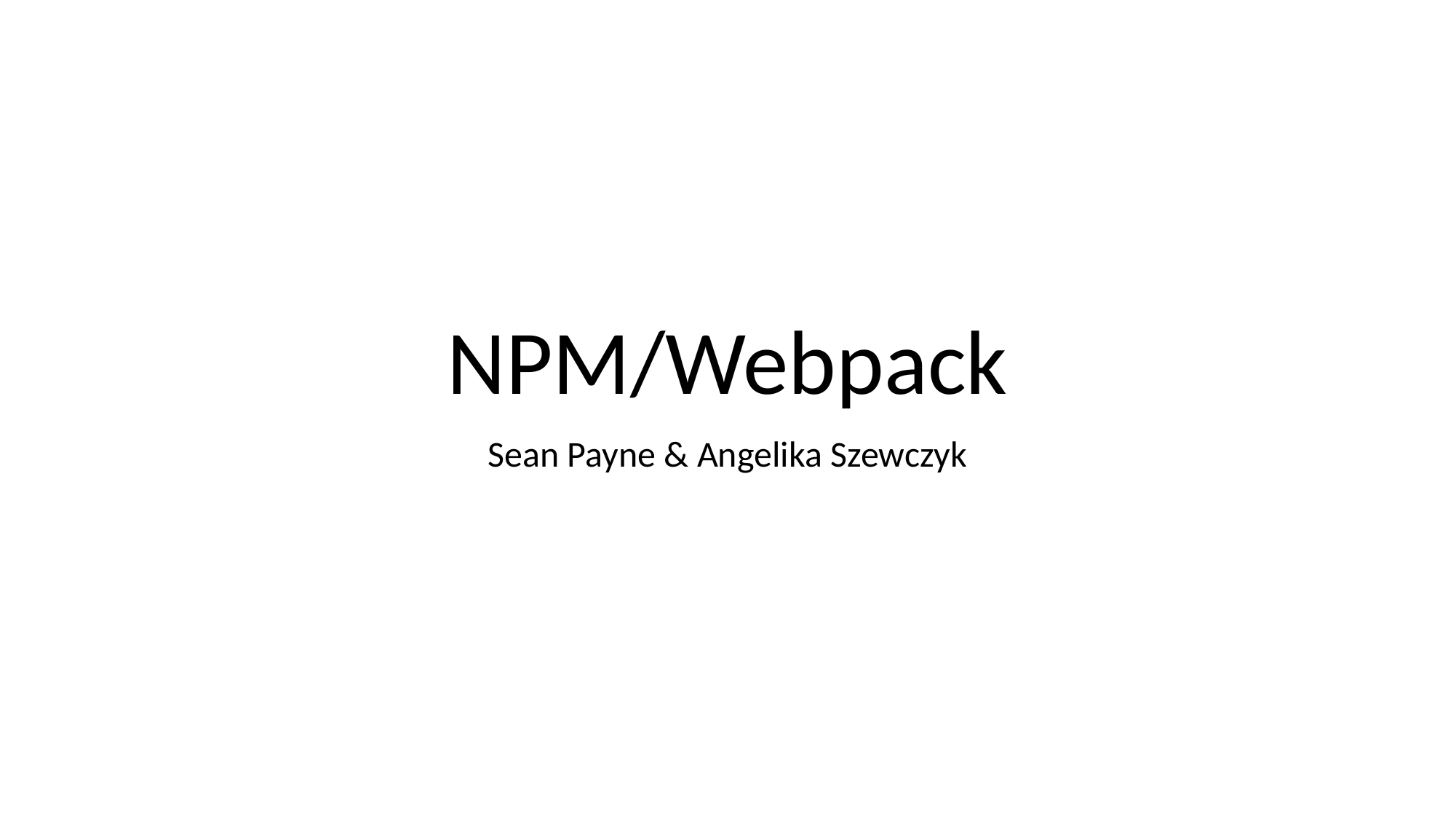

# NPM/Webpack
Sean Payne & Angelika Szewczyk